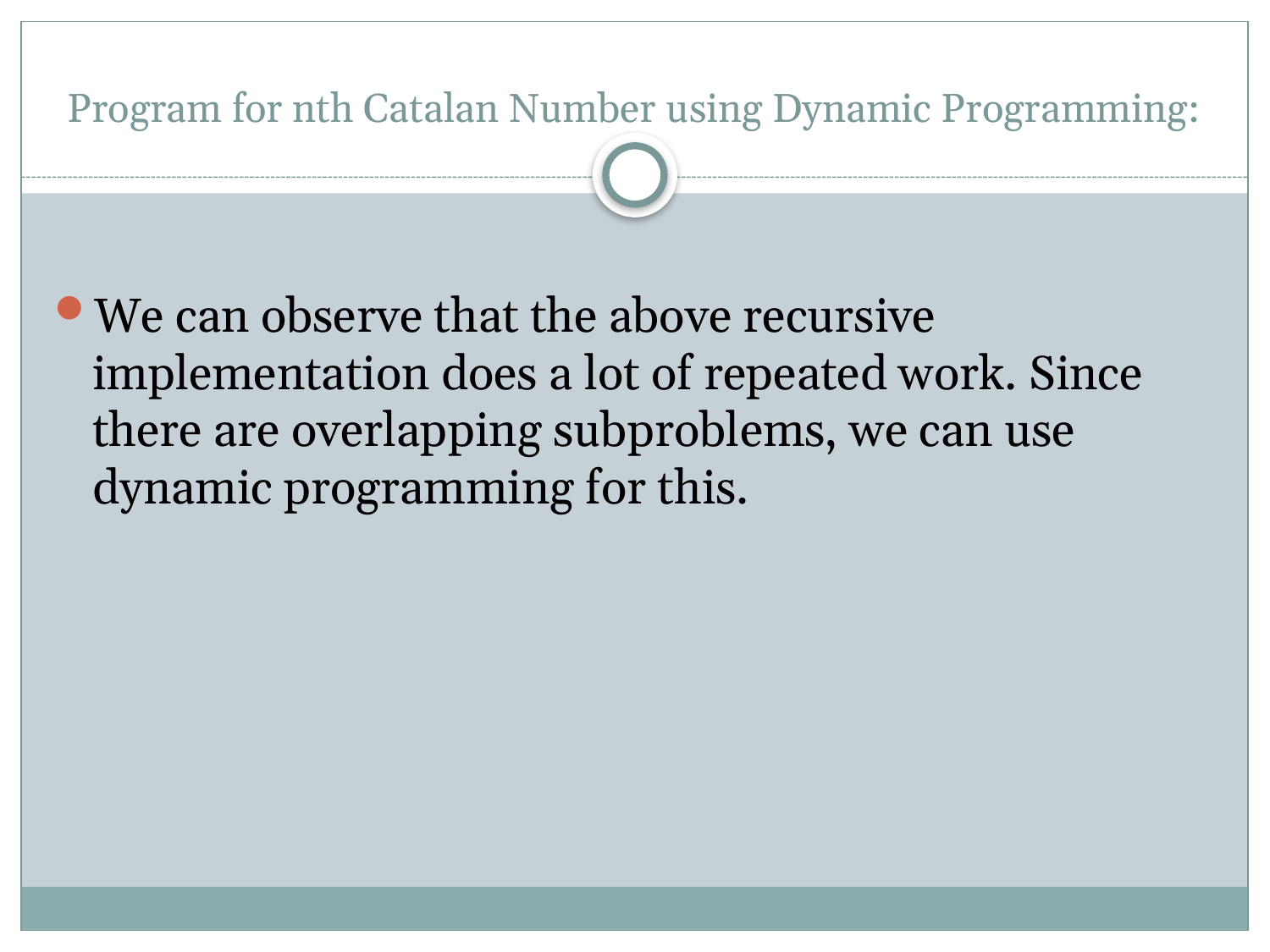

# Program for nth Catalan Number using Dynamic Programming:

We can observe that the above recursive implementation does a lot of repeated work. Since there are overlapping subproblems, we can use dynamic programming for this.